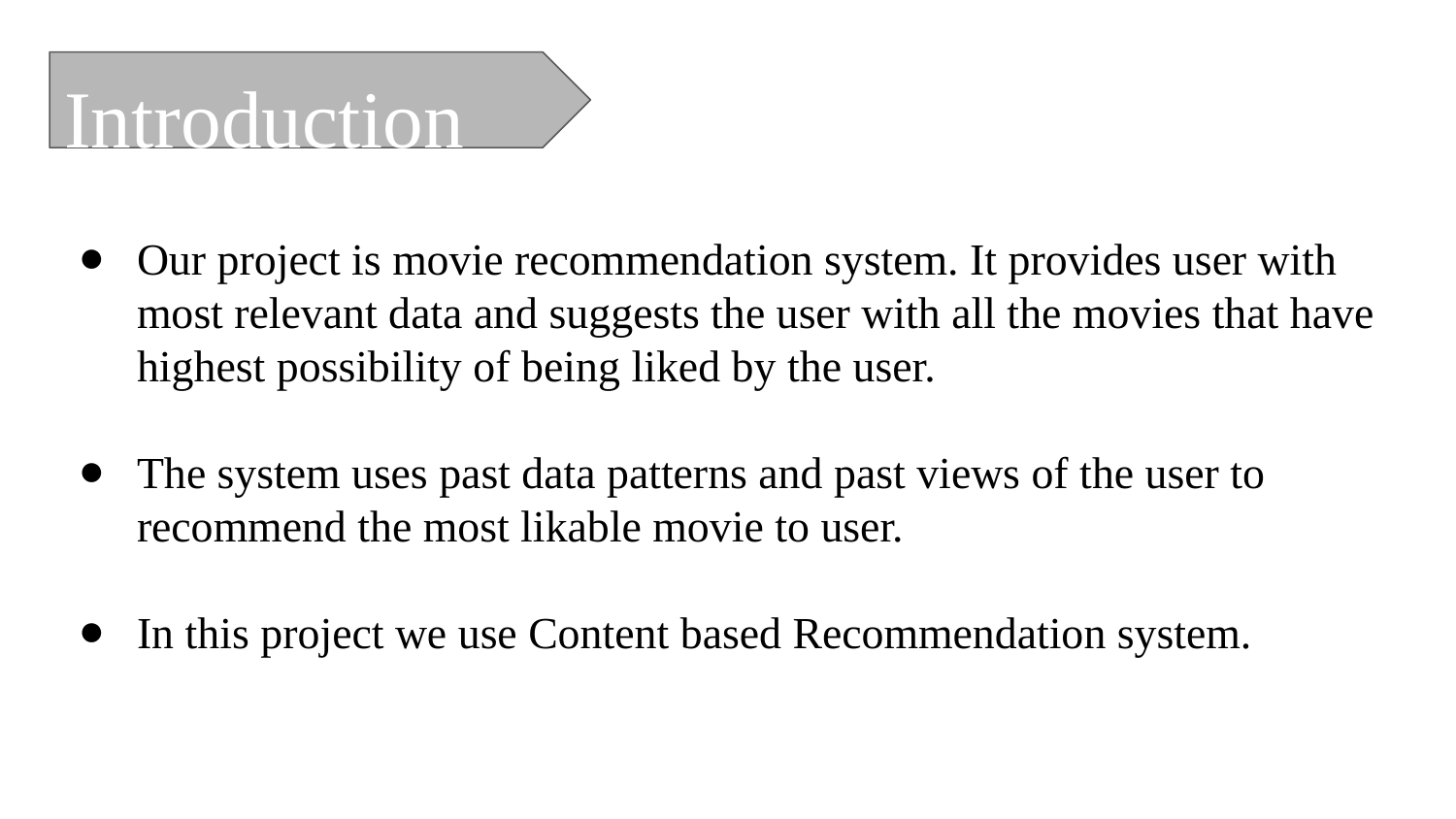

Introduction

Our project is movie recommendation system. It provides user with most relevant data and suggests the user with all the movies that have highest possibility of being liked by the user.

The system uses past data patterns and past views of the user to recommend the most likable movie to user.

In this project we use Content based Recommendation system.